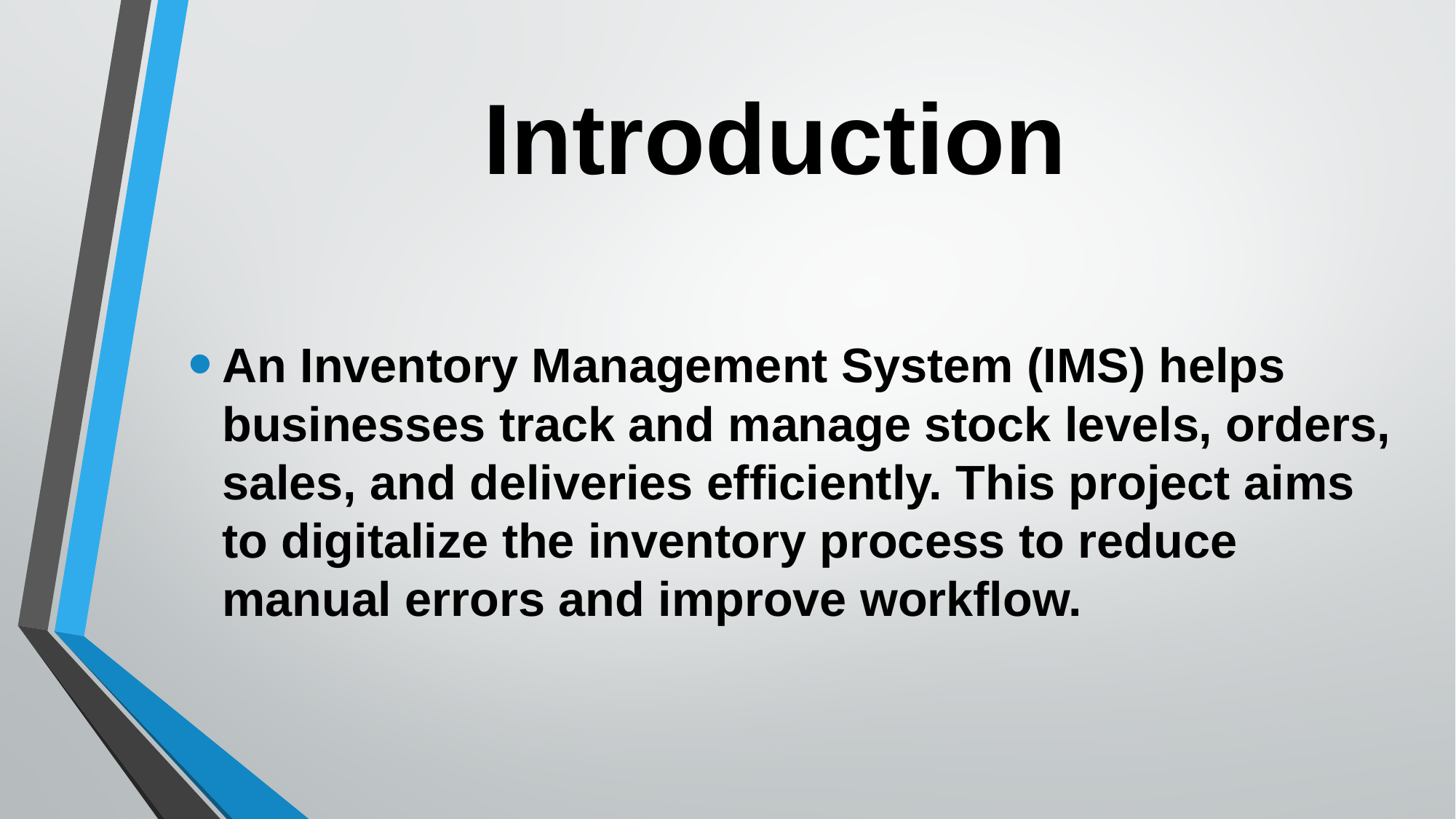

# Introduction
An Inventory Management System (IMS) helps businesses track and manage stock levels, orders, sales, and deliveries efficiently. This project aims to digitalize the inventory process to reduce manual errors and improve workflow.